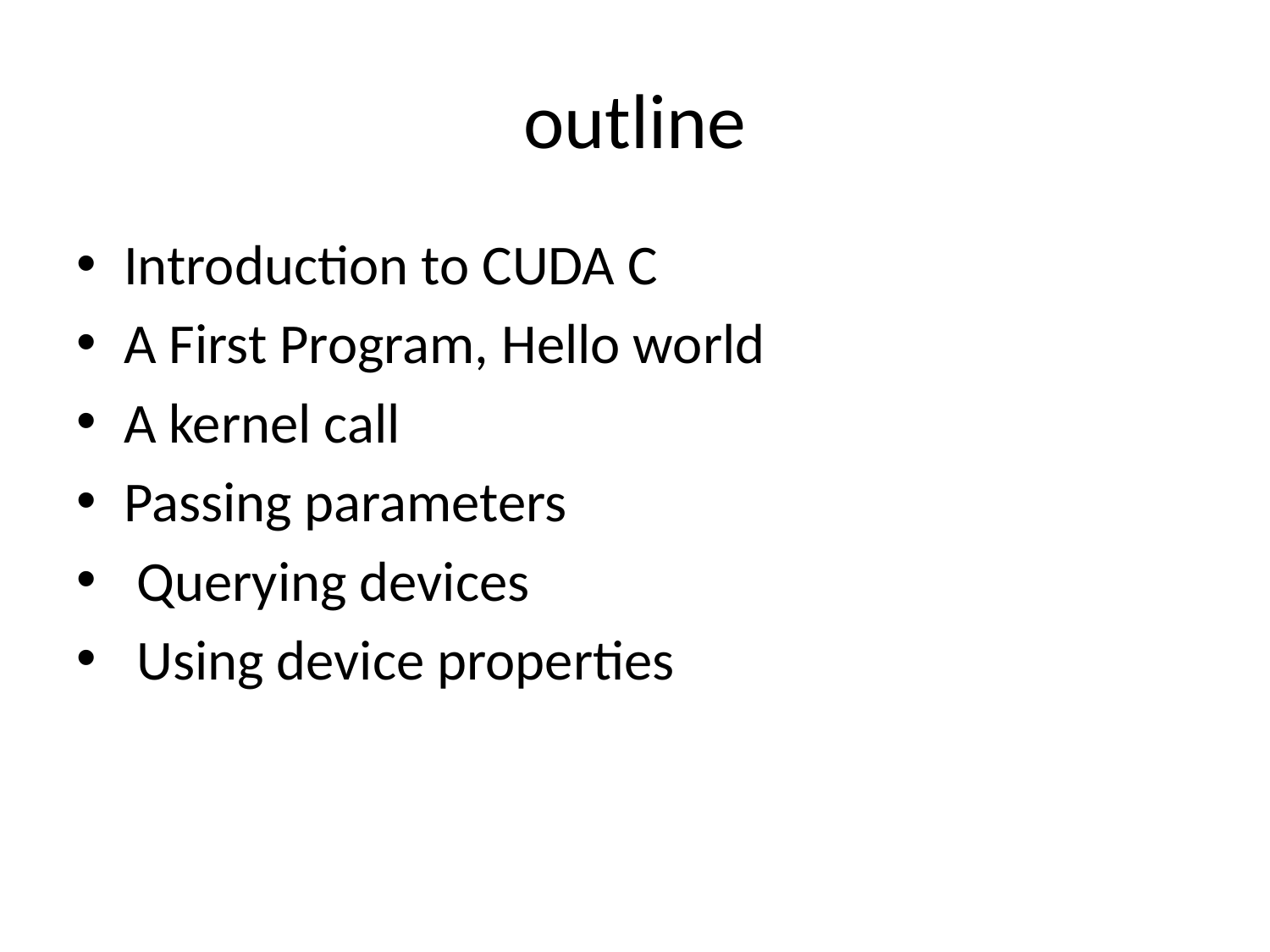

# outline
Introduction to CUDA C
A First Program, Hello world
A kernel call
Passing parameters
 Querying devices
 Using device properties